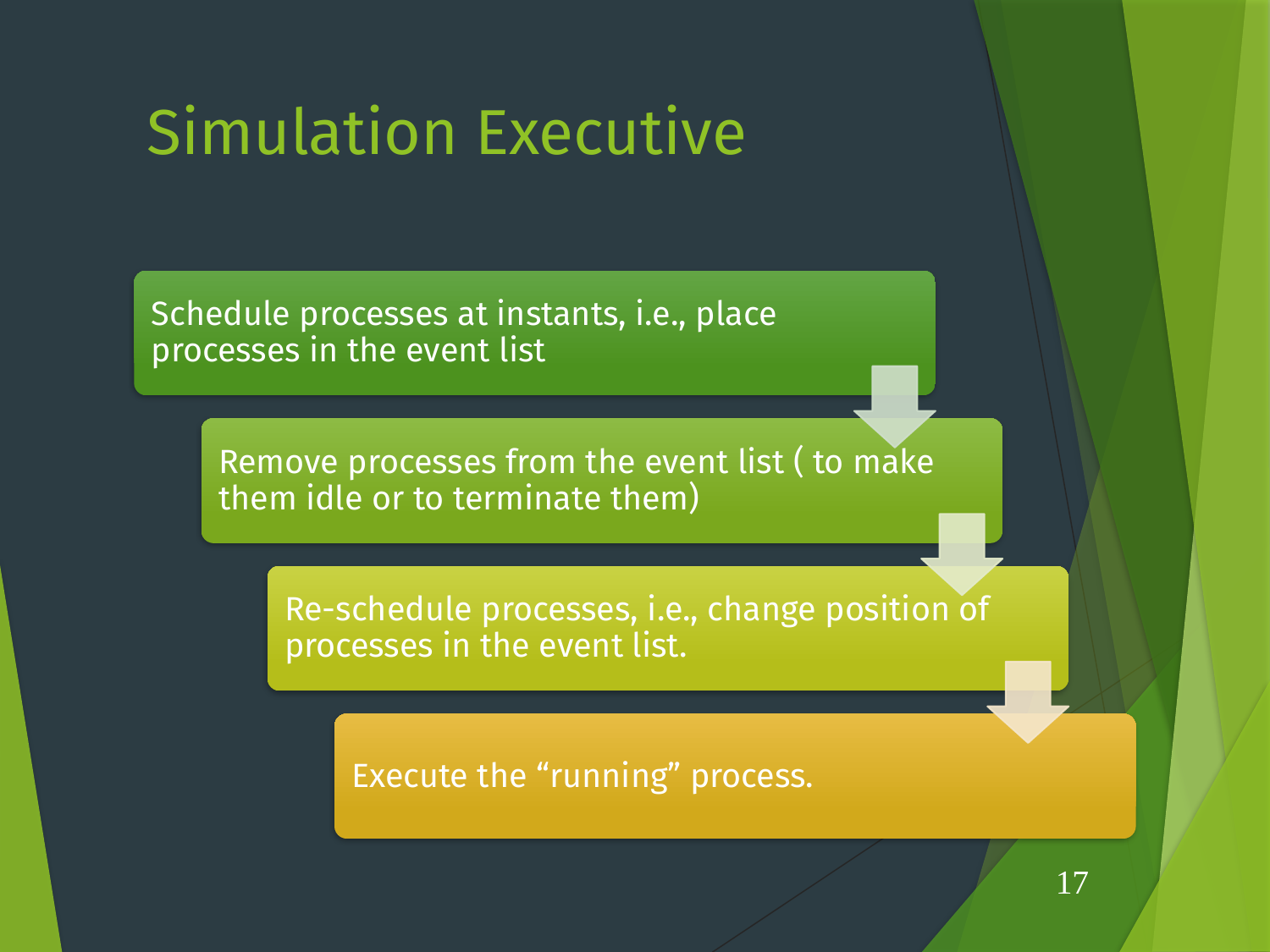

# Simulation Executive
Schedule processes at instants, i.e., place processes in the event list
Remove processes from the event list ( to make them idle or to terminate them)
Re-schedule processes, i.e., change position of processes in the event list.
Execute the “running” process.

17